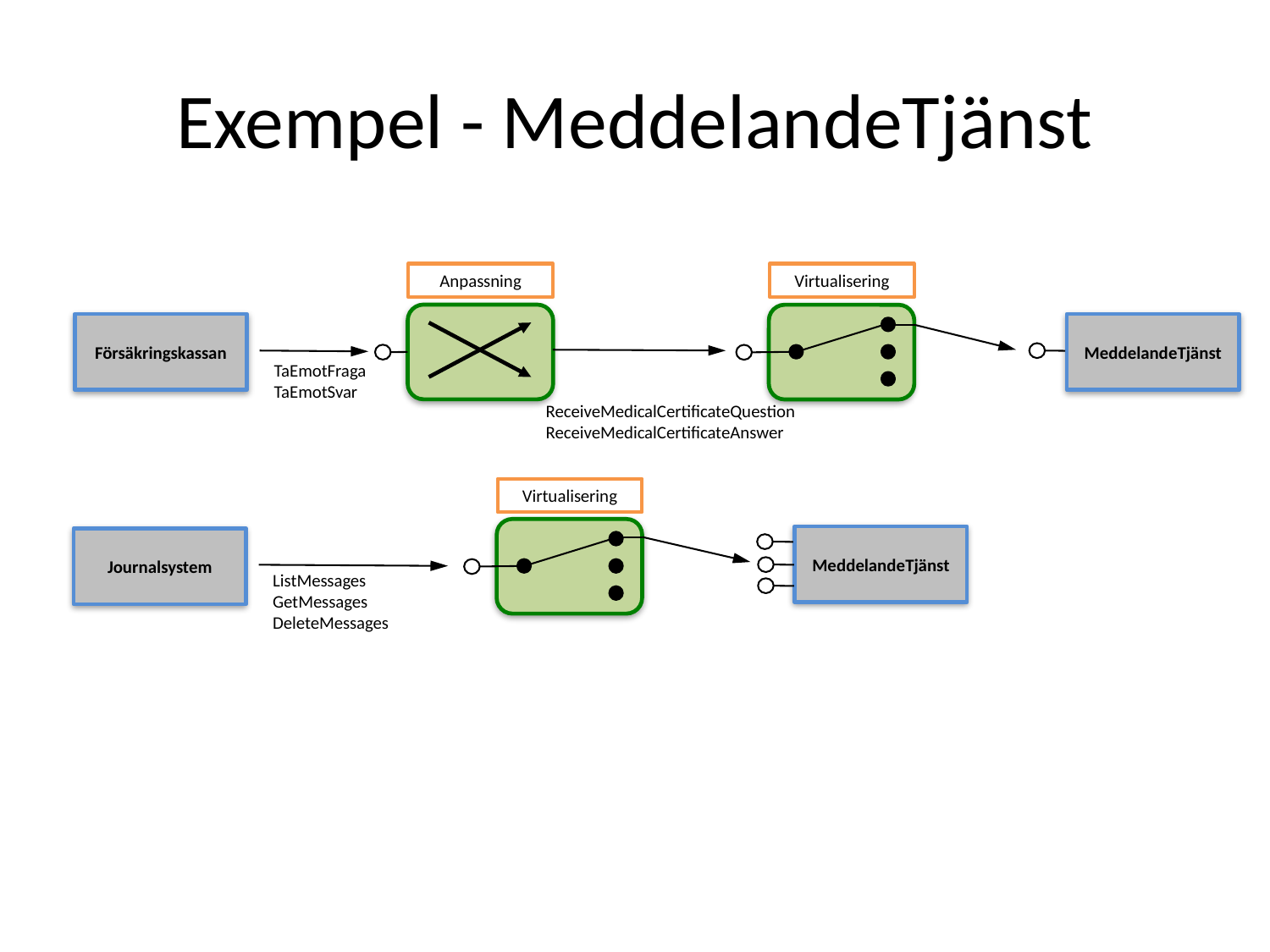

# Exempel - MeddelandeTjänst
Virtualisering
Anpassning

Försäkringskassan

MeddelandeTjänst

TaEmotFraga
TaEmotSvar
ReceiveMedicalCertificateQuestion
ReceiveMedicalCertificateAnswer
Virtualisering

MeddelandeTjänst

Journalsystem

ListMessages
GetMessages
DeleteMessages